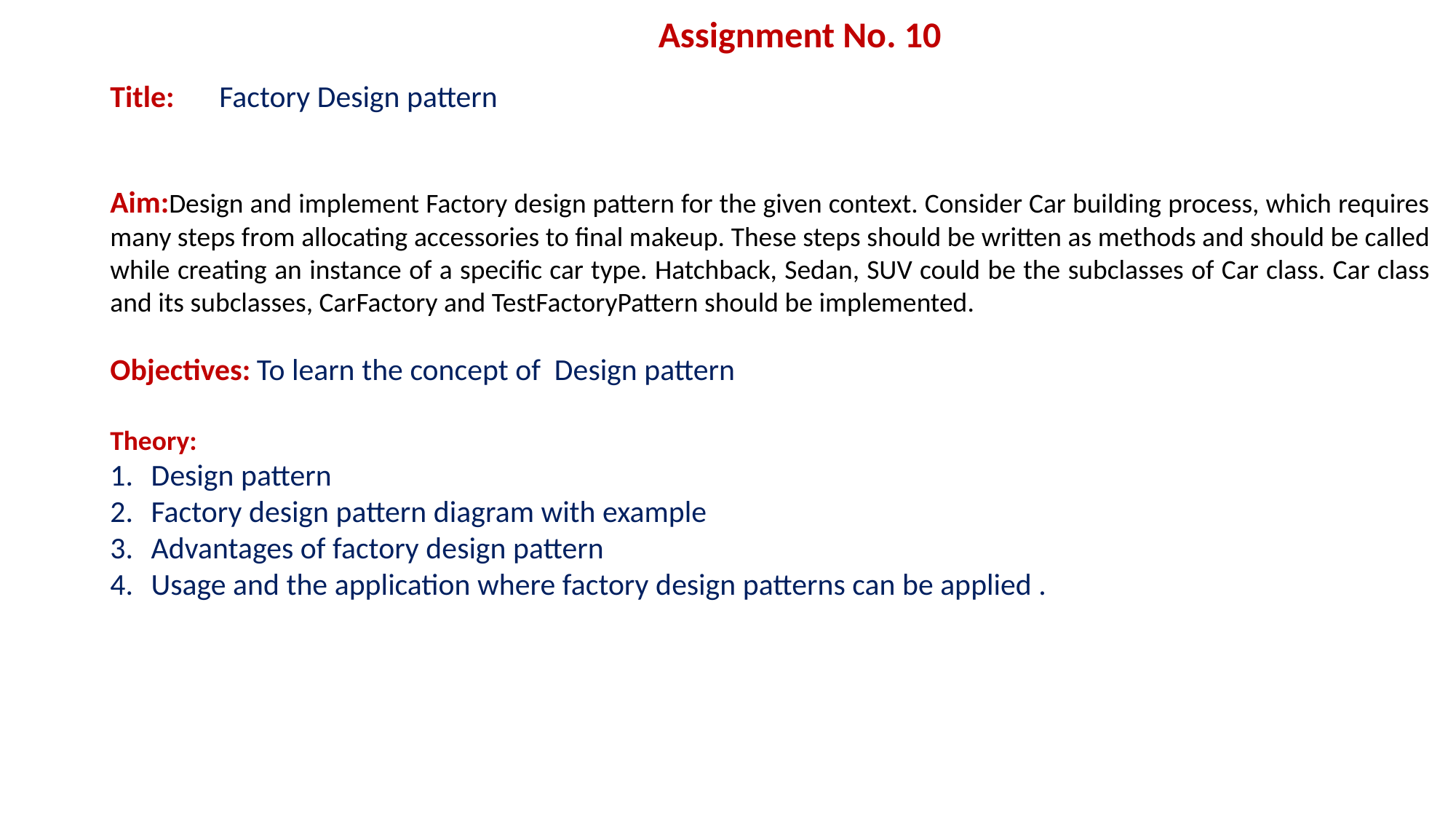

Assignment No. 10
Title:	Factory Design pattern

Aim:Design and implement Factory design pattern for the given context. Consider Car building process, which requires many steps from allocating accessories to final makeup. These steps should be written as methods and should be called while creating an instance of a specific car type. Hatchback, Sedan, SUV could be the subclasses of Car class. Car class and its subclasses, CarFactory and TestFactoryPattern should be implemented.

Objectives: To learn the concept of  Design pattern

Theory:
Design pattern
Factory design pattern diagram with example
Advantages of factory design pattern
Usage and the application where factory design patterns can be applied .